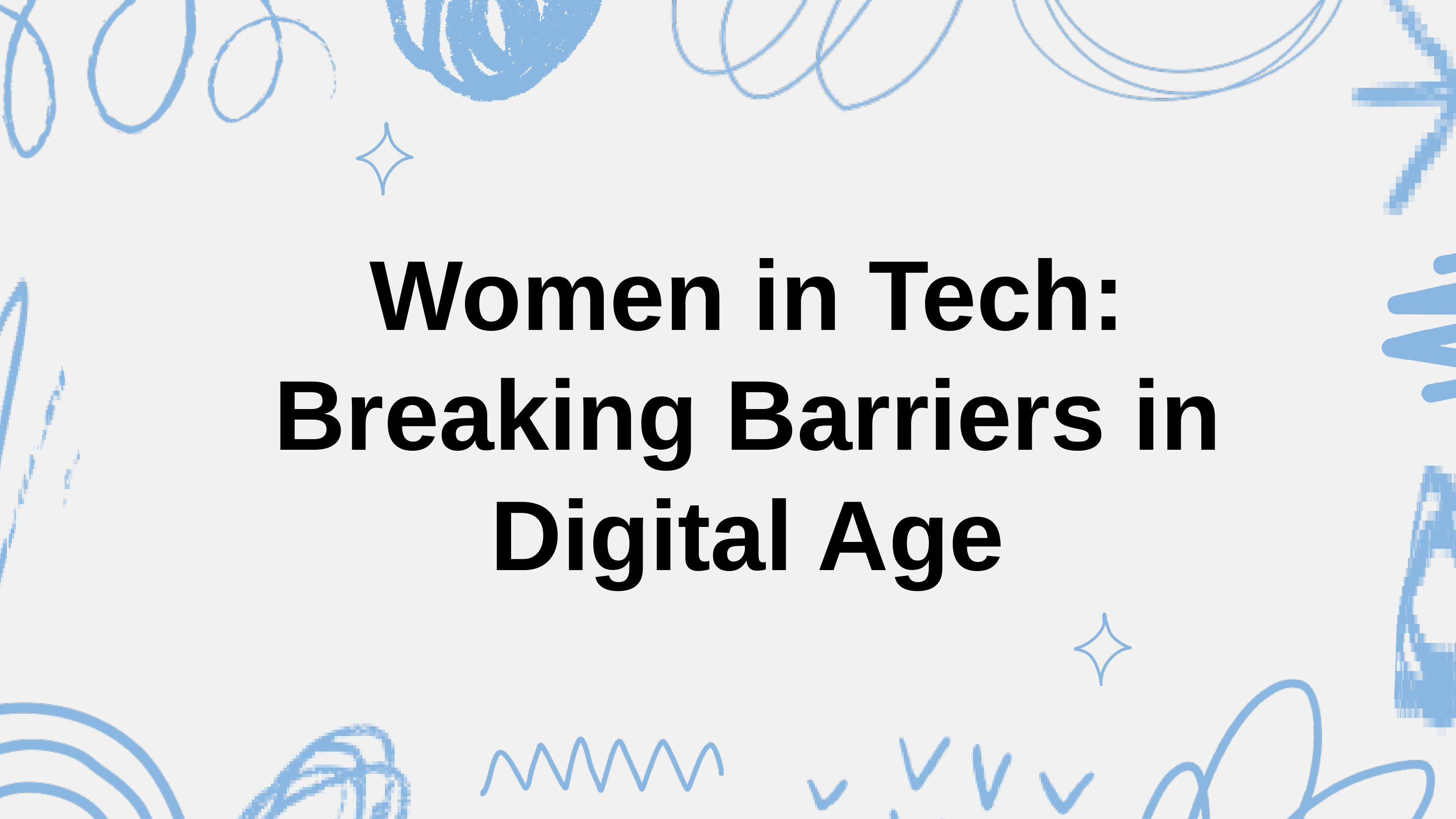

Women in Tech:
Breaking Barriers in Digital Age